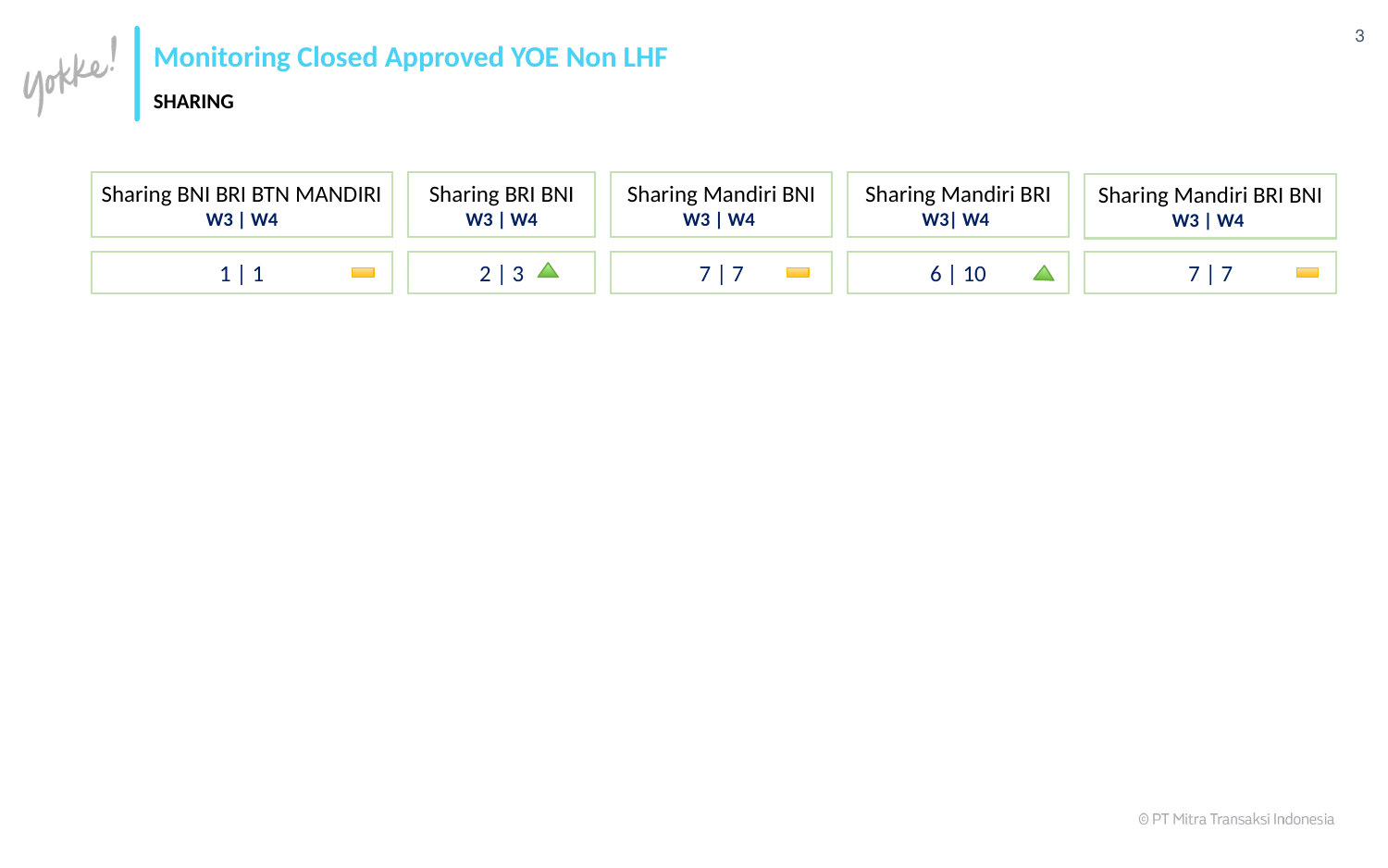

3
# Monitoring Closed Approved YOE Non LHF
SHARING
Sharing BRI BNI
W3 | W4
Sharing Mandiri BNI
W3 | W4
Sharing Mandiri BRI
W3| W4
Sharing BNI BRI BTN MANDIRI
W3 | W4
Sharing Mandiri BRI BNI
W3 | W4
1 | 1
2 | 3
7 | 7
6 | 10
7 | 7